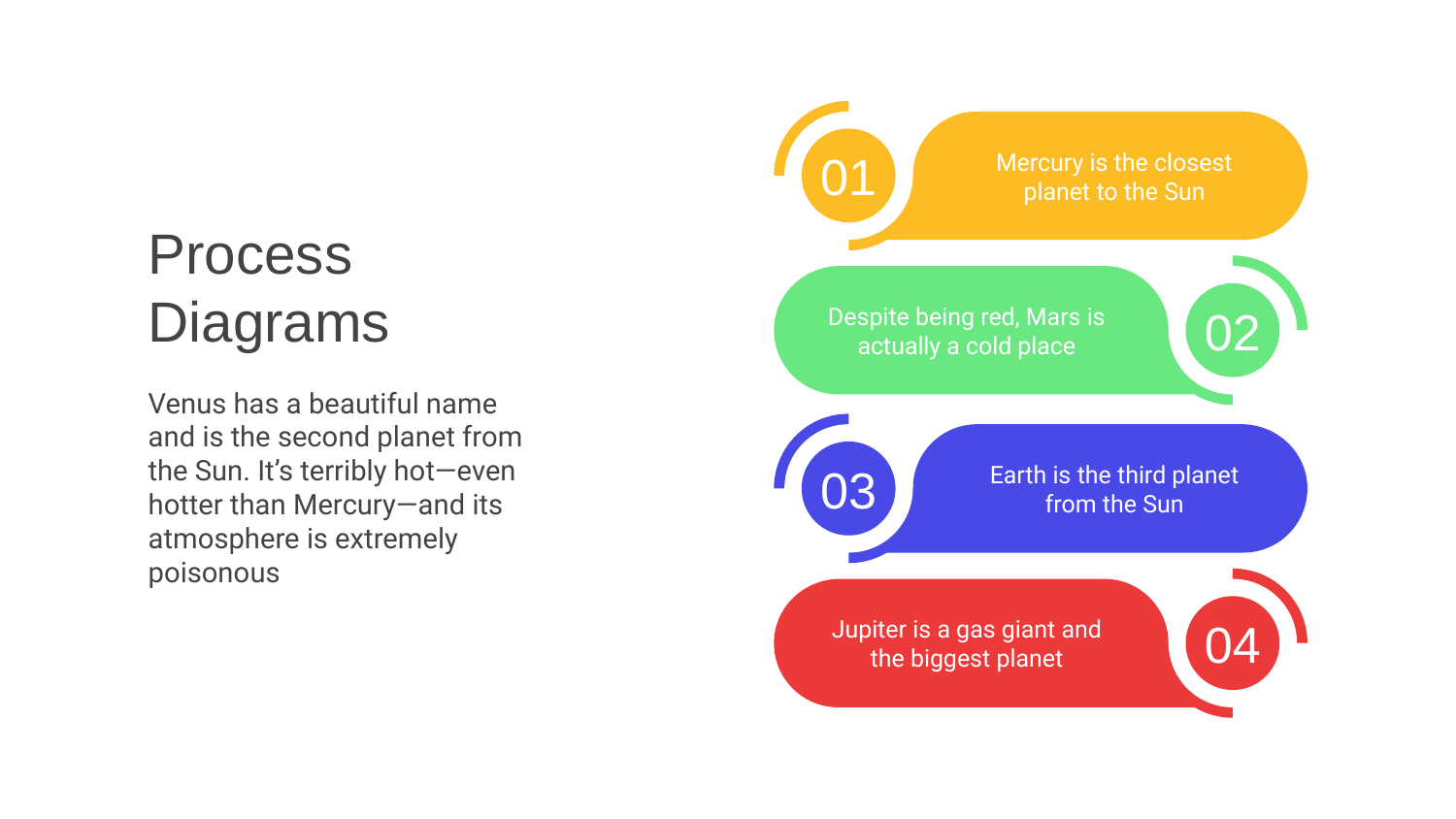

Mercury is the closest planet to the Sun
01

Process Diagrams

Despite being red, Mars is actually a cold place

02

Venus has a beautiful name and is the second planet from the Sun. It’s terribly hot—even hotter than Mercury—and its atmosphere is extremely poisonous

Earth is the third planet from the Sun
03

Jupiter is a gas giant and the biggest planet

04